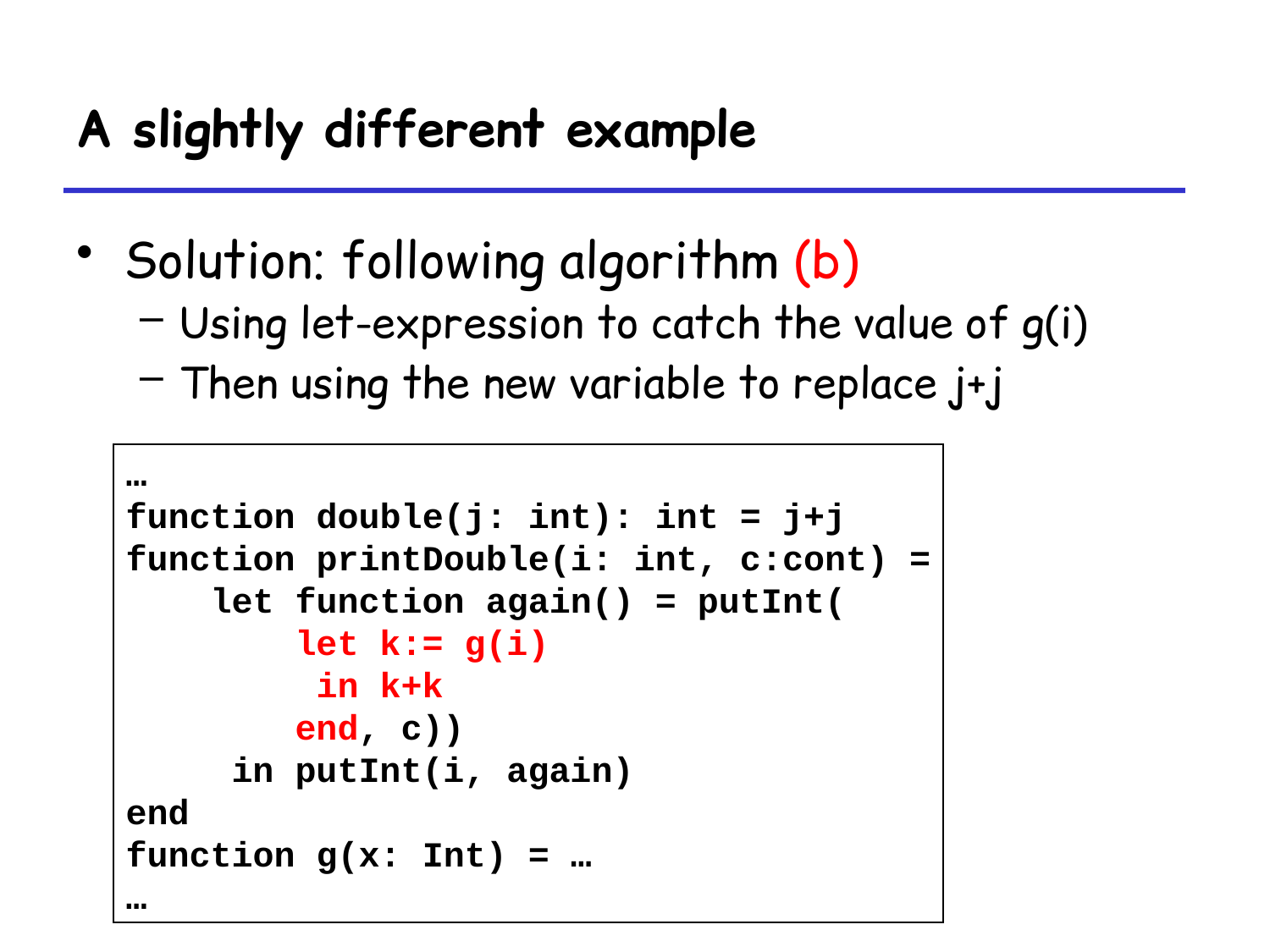

# A slightly different example
Solution: following algorithm (b)
Using let-expression to catch the value of g(i)
Then using the new variable to replace j+j
…
function double(j: int): int = j+j
function printDouble(i: int, c:cont) =
    let function again() = putInt(
        let k:= g(i)
         in k+k
        end, c))
     in putInt(i, again)
end
function g(x: Int) = …
…
17